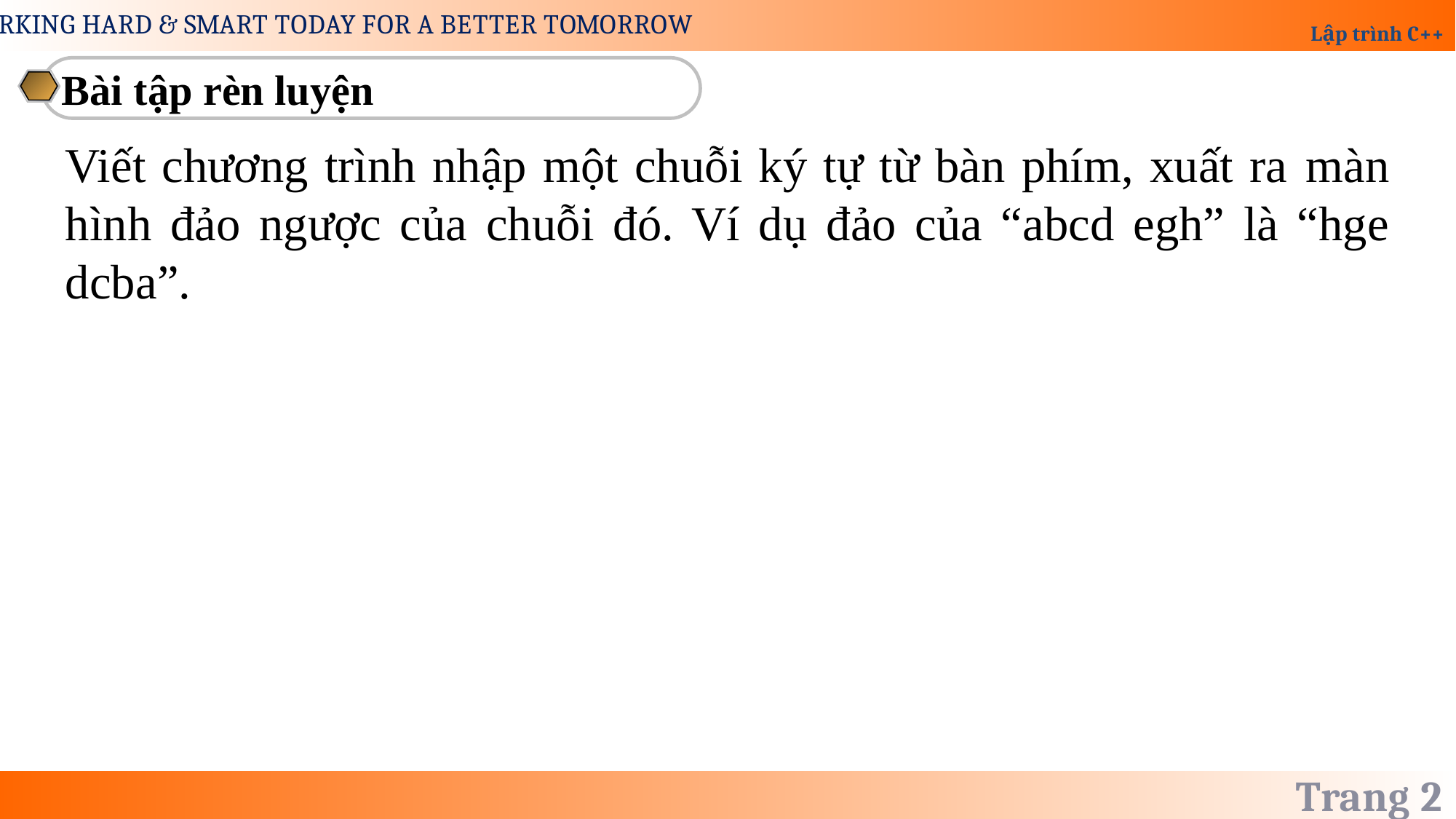

Bài tập rèn luyện

Viết chương trình nhập một chuỗi ký tự từ bàn phím, xuất ra màn hình đảo ngược của chuỗi đó. Ví dụ đảo của “abcd egh” là “hge dcba”.
Trang 2